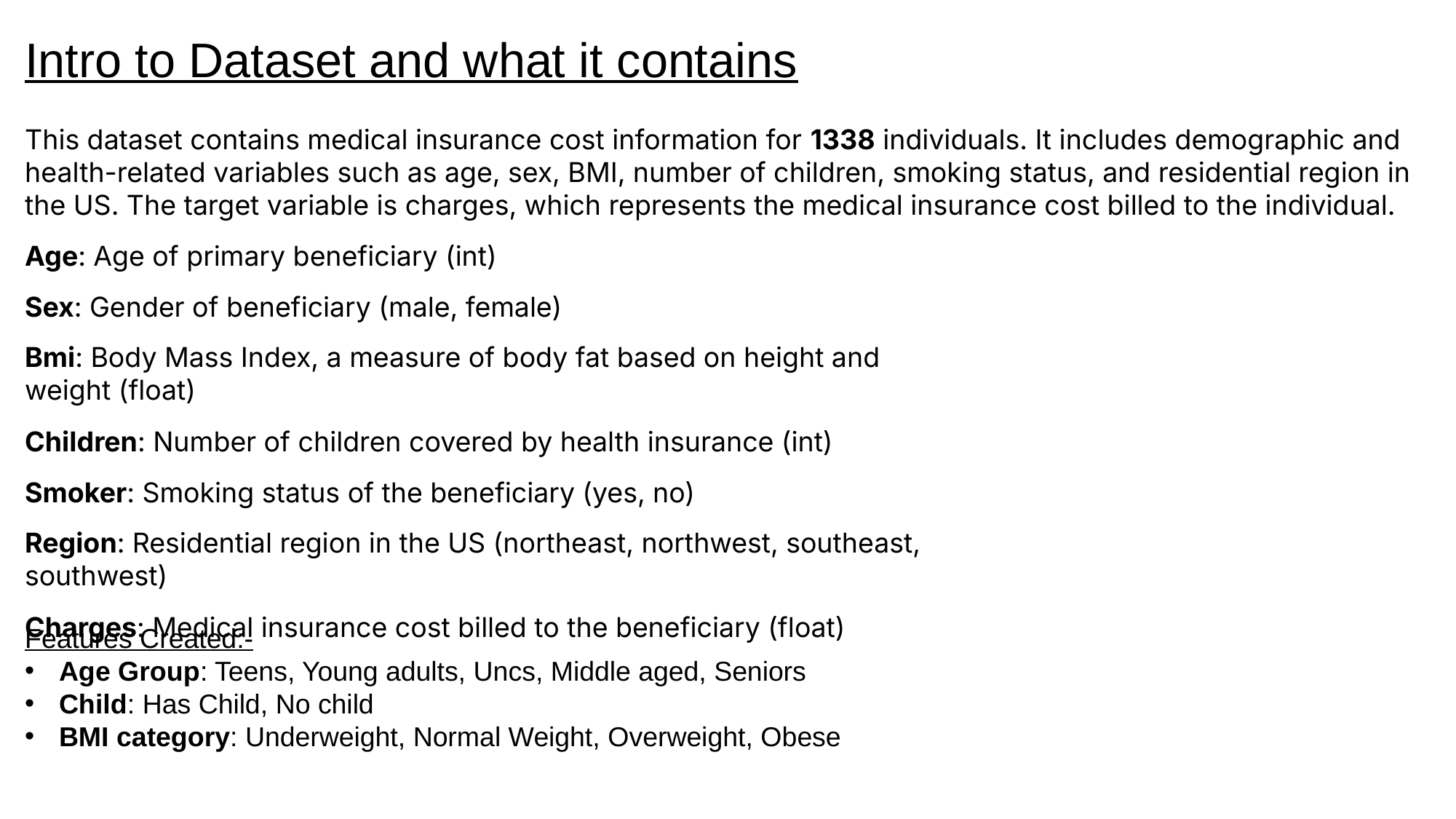

Intro to Dataset and what it contains
This dataset contains medical insurance cost information for 1338 individuals. It includes demographic and health-related variables such as age, sex, BMI, number of children, smoking status, and residential region in the US. The target variable is charges, which represents the medical insurance cost billed to the individual.
Age: Age of primary beneficiary (int)
Sex: Gender of beneficiary (male, female)
Bmi: Body Mass Index, a measure of body fat based on height and weight (float)
Children: Number of children covered by health insurance (int)
Smoker: Smoking status of the beneficiary (yes, no)
Region: Residential region in the US (northeast, northwest, southeast, southwest)
Charges: Medical insurance cost billed to the beneficiary (float)
Features Created:-
Age Group: Teens, Young adults, Uncs, Middle aged, Seniors
Child: Has Child, No child
BMI category: Underweight, Normal Weight, Overweight, Obese